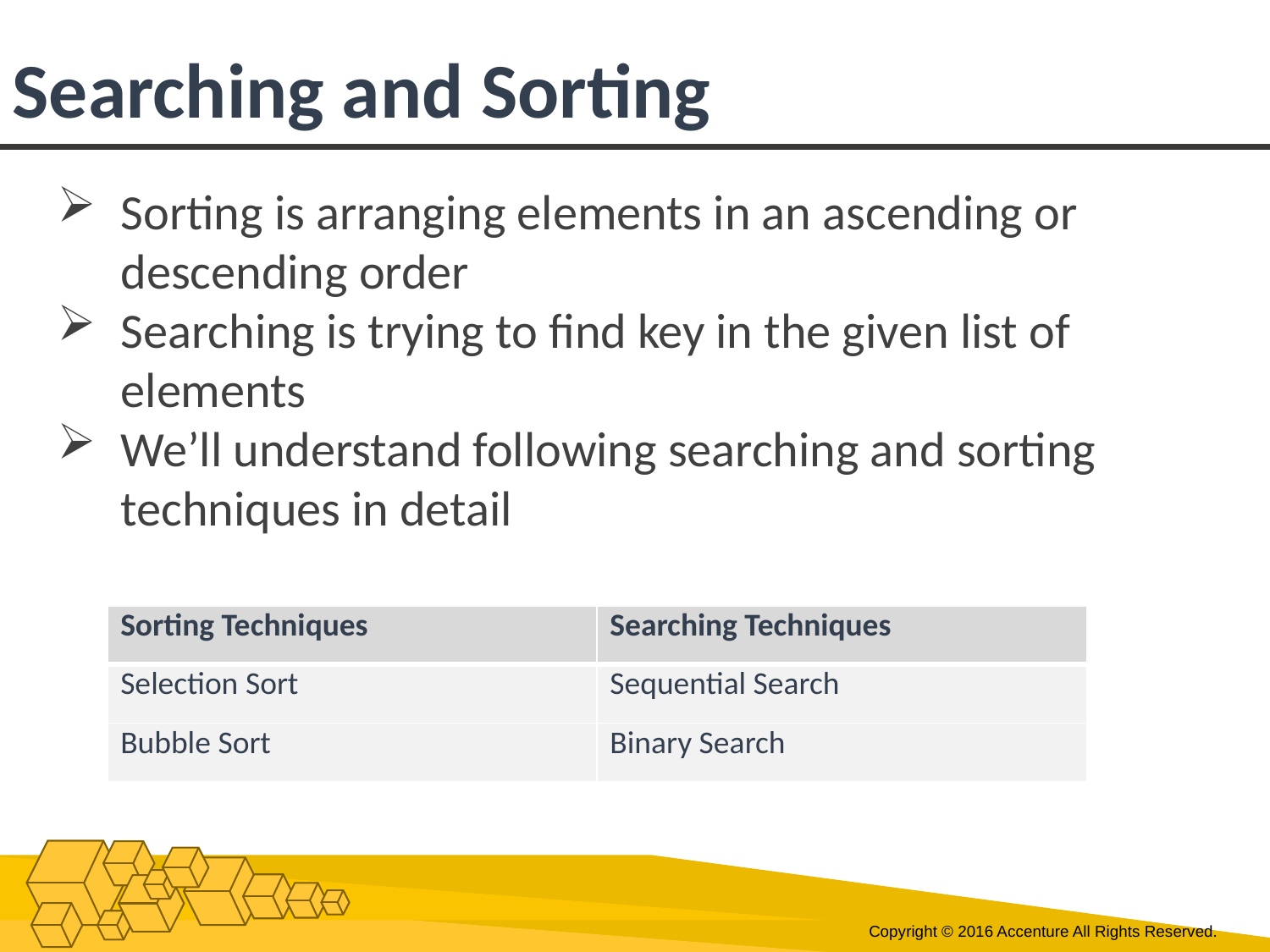

# Searching and Sorting
Sorting is arranging elements in an ascending or descending order
Searching is trying to find key in the given list of elements
We’ll understand following searching and sorting techniques in detail

| Sorting Techniques | Searching Techniques |
| --- | --- |
| Selection Sort | Sequential Search |
| Bubble Sort | Binary Search |